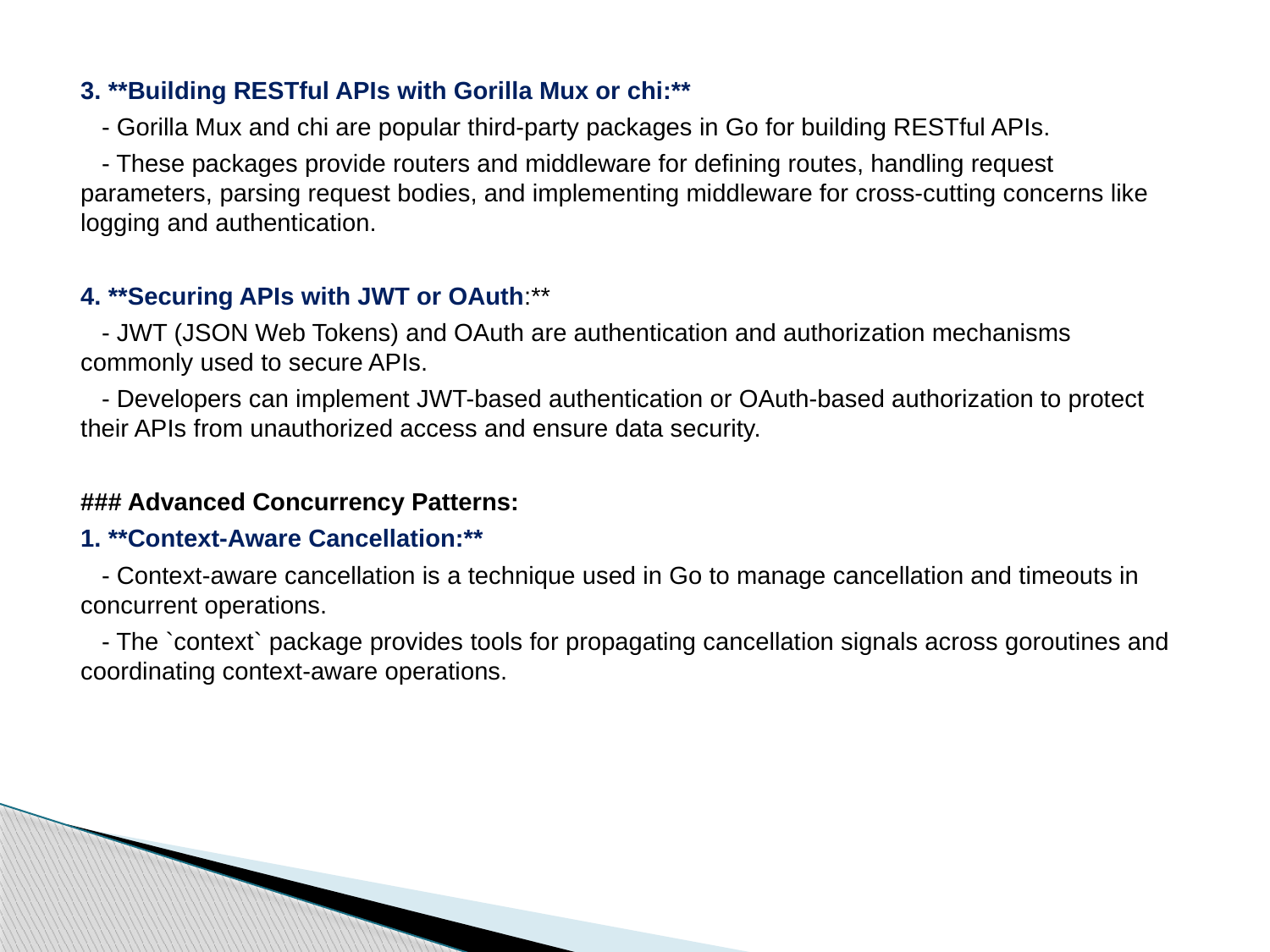

3. **Building RESTful APIs with Gorilla Mux or chi:**
   - Gorilla Mux and chi are popular third-party packages in Go for building RESTful APIs.
   - These packages provide routers and middleware for defining routes, handling request parameters, parsing request bodies, and implementing middleware for cross-cutting concerns like logging and authentication.

4. **Securing APIs with JWT or OAuth:**
   - JWT (JSON Web Tokens) and OAuth are authentication and authorization mechanisms commonly used to secure APIs.
   - Developers can implement JWT-based authentication or OAuth-based authorization to protect their APIs from unauthorized access and ensure data security.

### Advanced Concurrency Patterns:
1. **Context-Aware Cancellation:**
   - Context-aware cancellation is a technique used in Go to manage cancellation and timeouts in concurrent operations.
   - The `context` package provides tools for propagating cancellation signals across goroutines and coordinating context-aware operations.